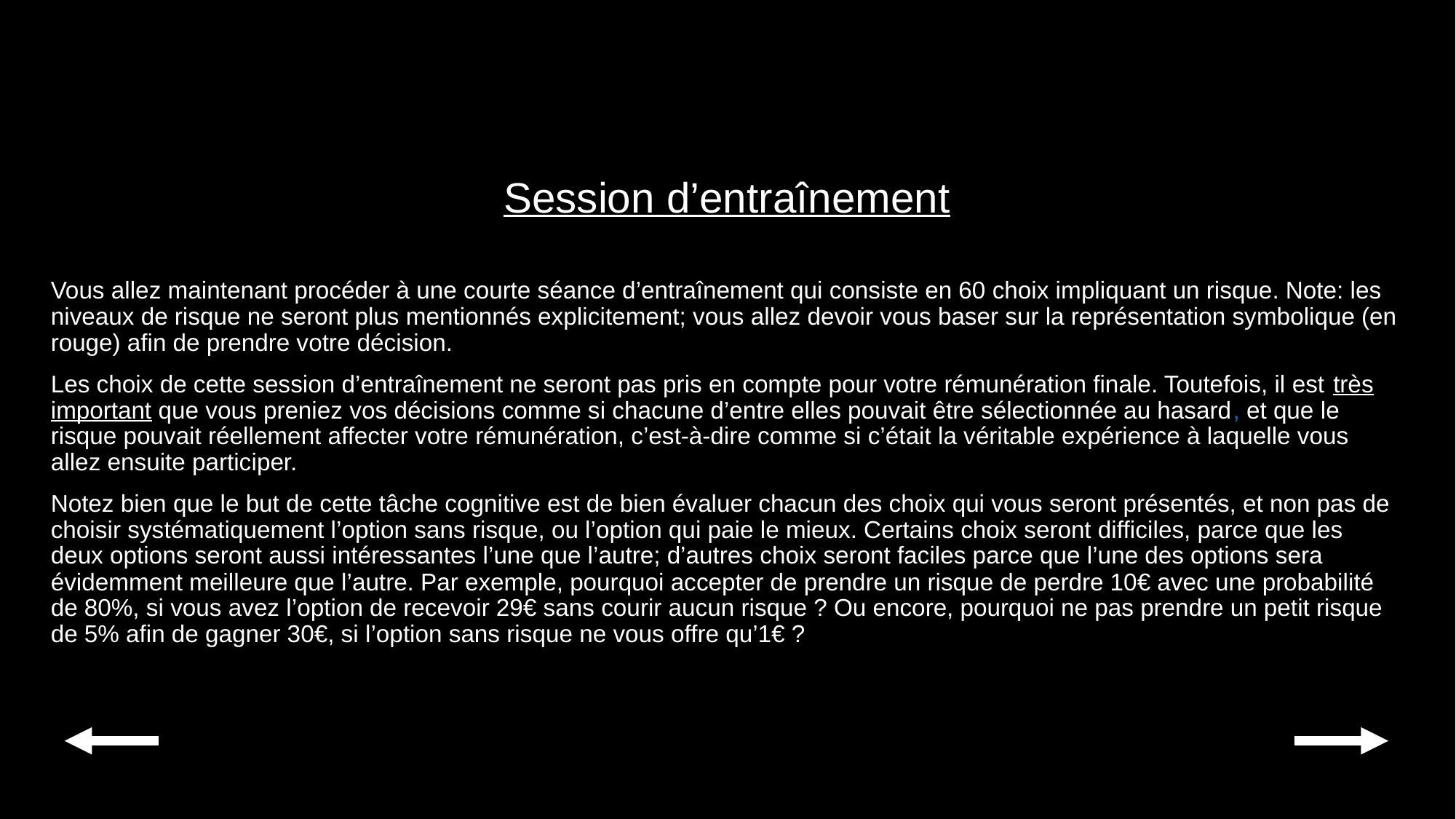

Session d’entraînement

Vous allez maintenant procéder à une courte séance d’entraînement qui consiste en 60 choix impliquant un risque. Note: les niveaux de risque ne seront plus mentionnés explicitement; vous allez devoir vous baser sur la représentation symbolique (en rouge) afin de prendre votre décision.
Les choix de cette session d’entraînement ne seront pas pris en compte pour votre rémunération finale. Toutefois, il est très important que vous preniez vos décisions comme si chacune d’entre elles pouvait être sélectionnée au hasard, et que le risque pouvait réellement affecter votre rémunération, c’est-à-dire comme si c’était la véritable expérience à laquelle vous allez ensuite participer.
Notez bien que le but de cette tâche cognitive est de bien évaluer chacun des choix qui vous seront présentés, et non pas de choisir systématiquement l’option sans risque, ou l’option qui paie le mieux. Certains choix seront difficiles, parce que les deux options seront aussi intéressantes l’une que l’autre; d’autres choix seront faciles parce que l’une des options sera évidemment meilleure que l’autre. Par exemple, pourquoi accepter de prendre un risque de perdre 10€ avec une probabilité de 80%, si vous avez l’option de recevoir 29€ sans courir aucun risque ? Ou encore, pourquoi ne pas prendre un petit risque de 5% afin de gagner 30€, si l’option sans risque ne vous offre qu’1€ ?